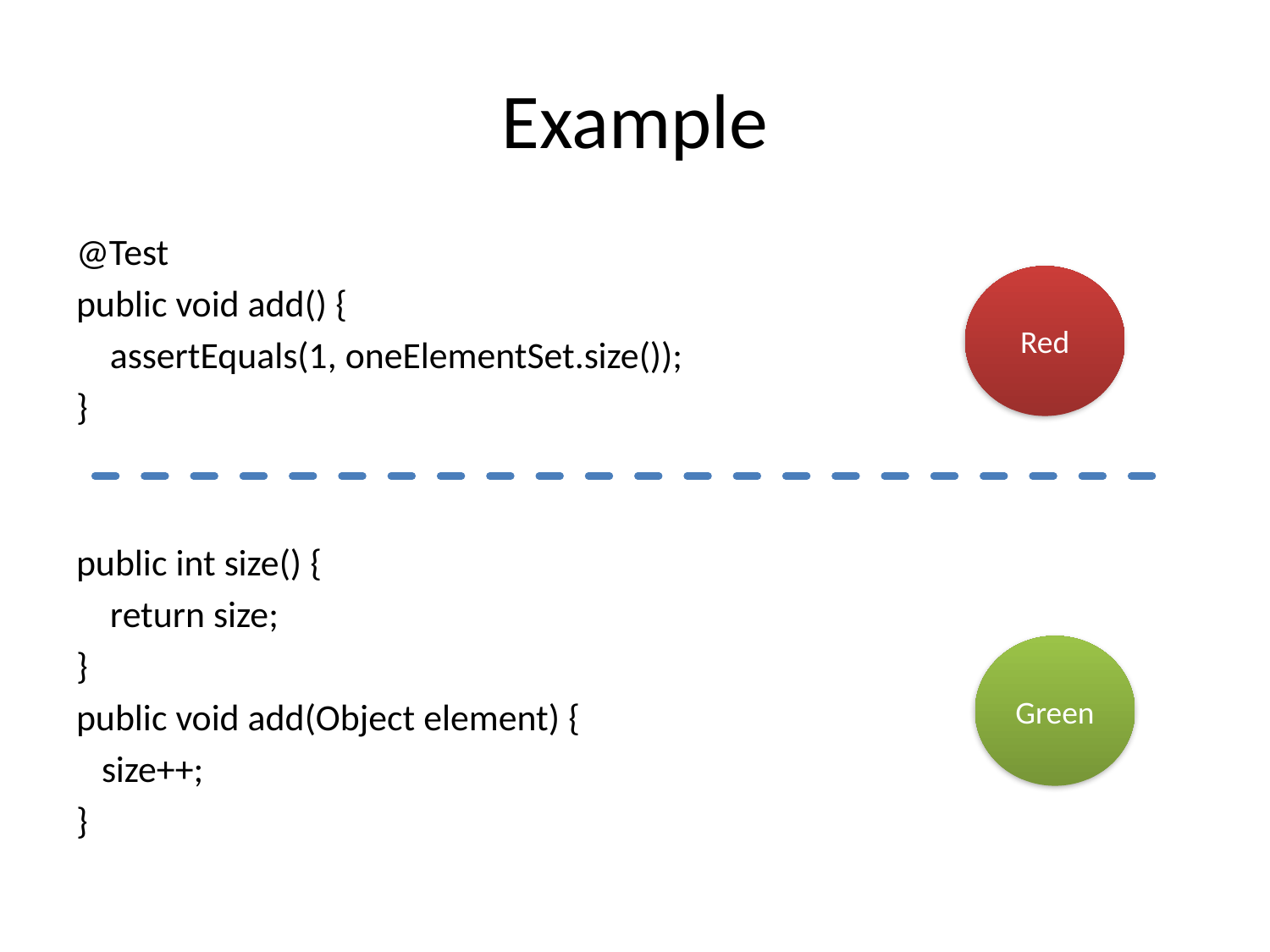

# Example
@Test
public void add() {
    assertEquals(1, oneElementSet.size());
}

public int size() {
    return size;
}
public void add(Object element) {
   size++;
}
Red
Green